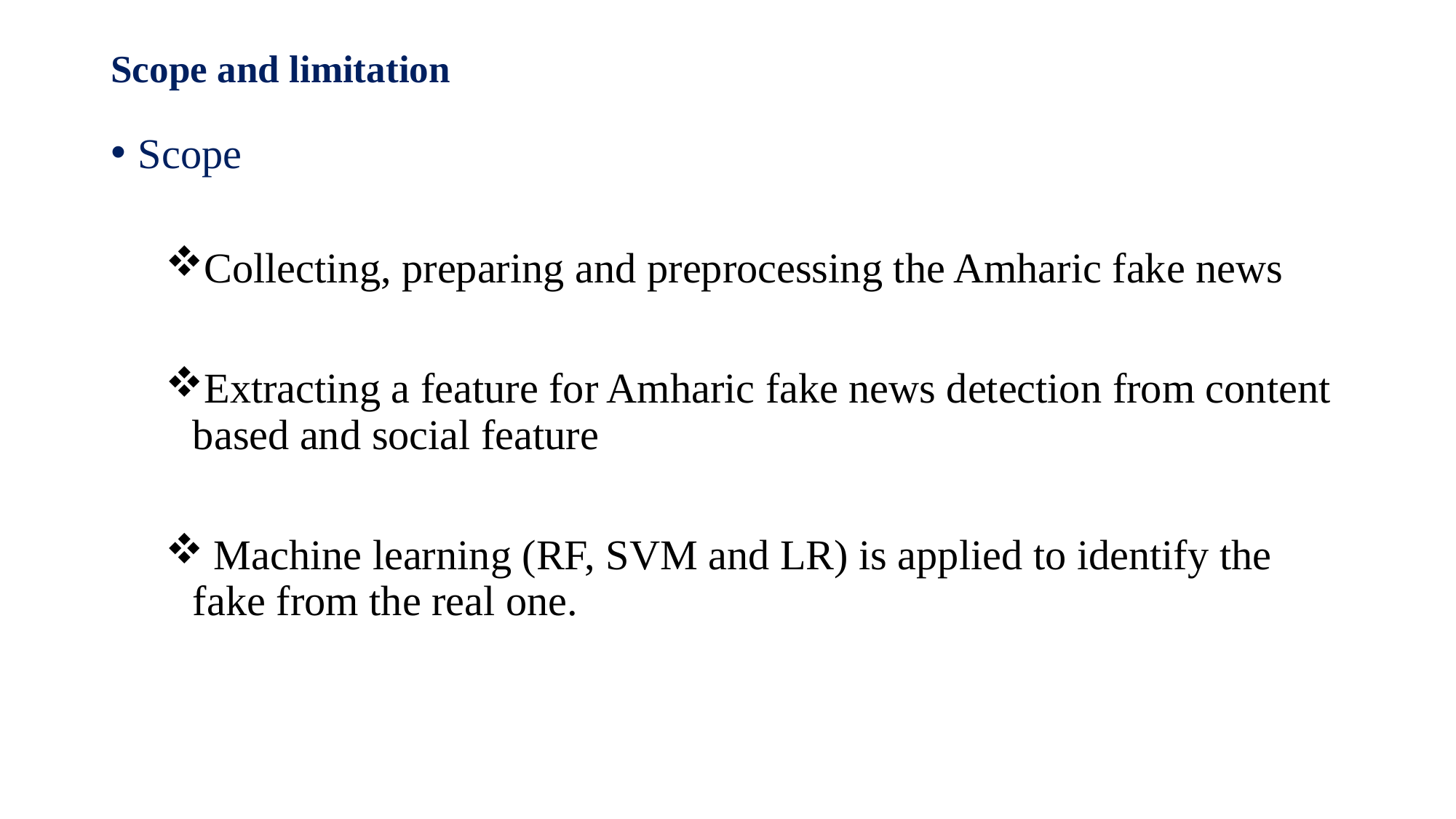

# Scope and limitation
Scope

Collecting, preparing and preprocessing the Amharic fake news

Extracting a feature for Amharic fake news detection from content based and social feature

 Machine learning (RF, SVM and LR) is applied to identify the fake from the real one.